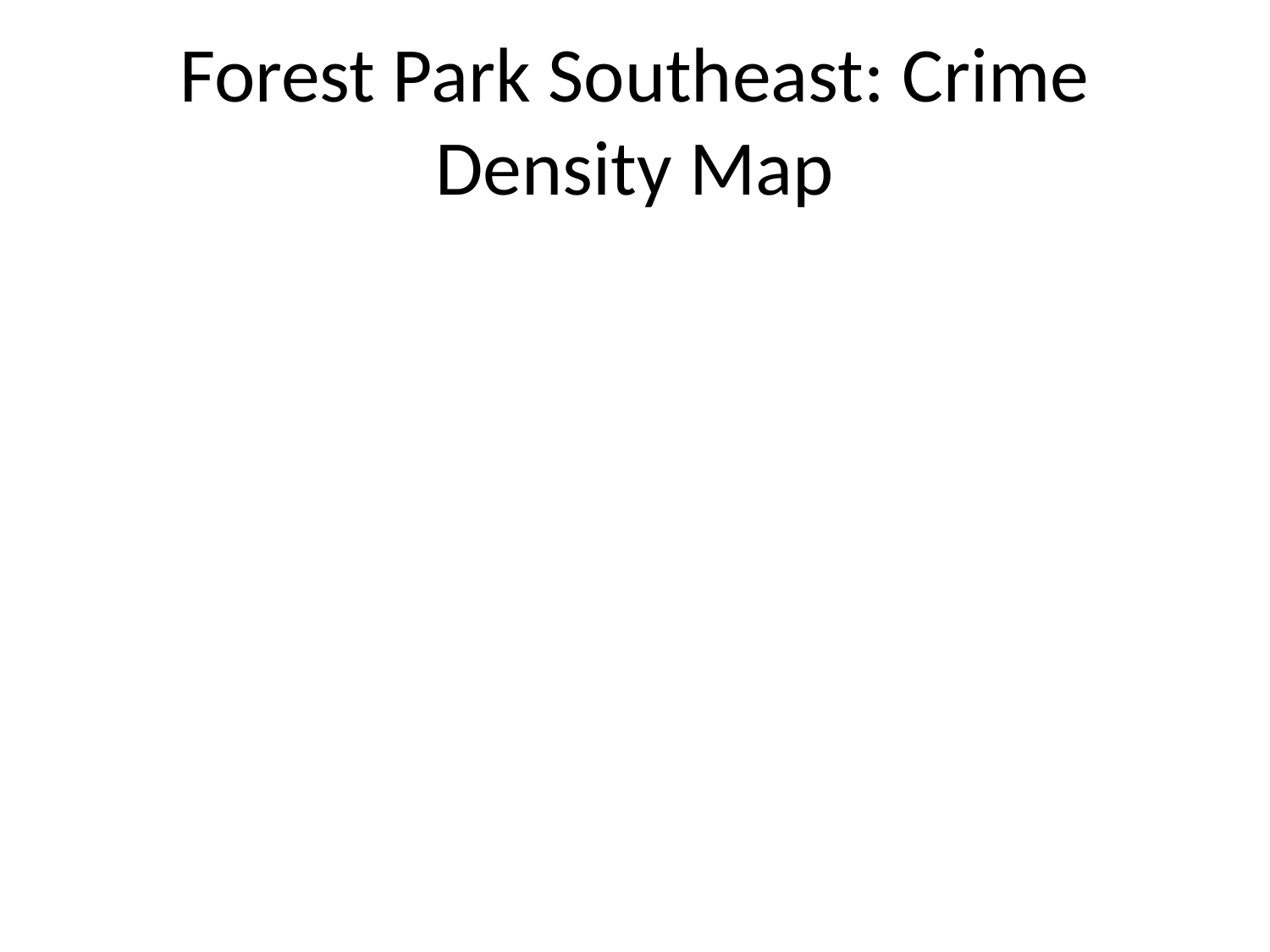

# Forest Park Southeast: Crime Density Map